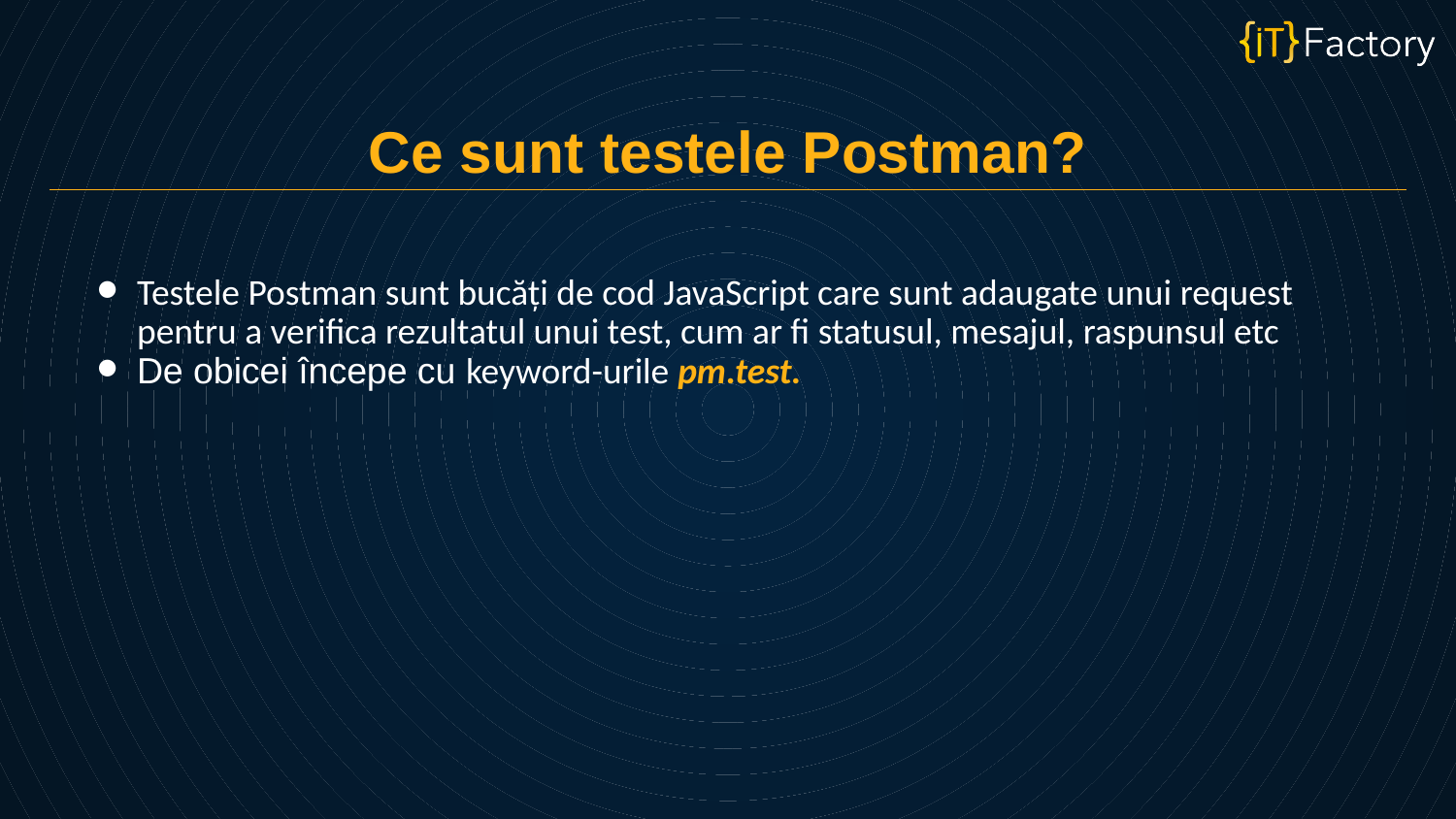

Ce sunt testele Postman?
Testele Postman sunt bucăți de cod JavaScript care sunt adaugate unui request pentru a verifica rezultatul unui test, cum ar fi statusul, mesajul, raspunsul etc
De obicei începe cu keyword-urile pm.test.